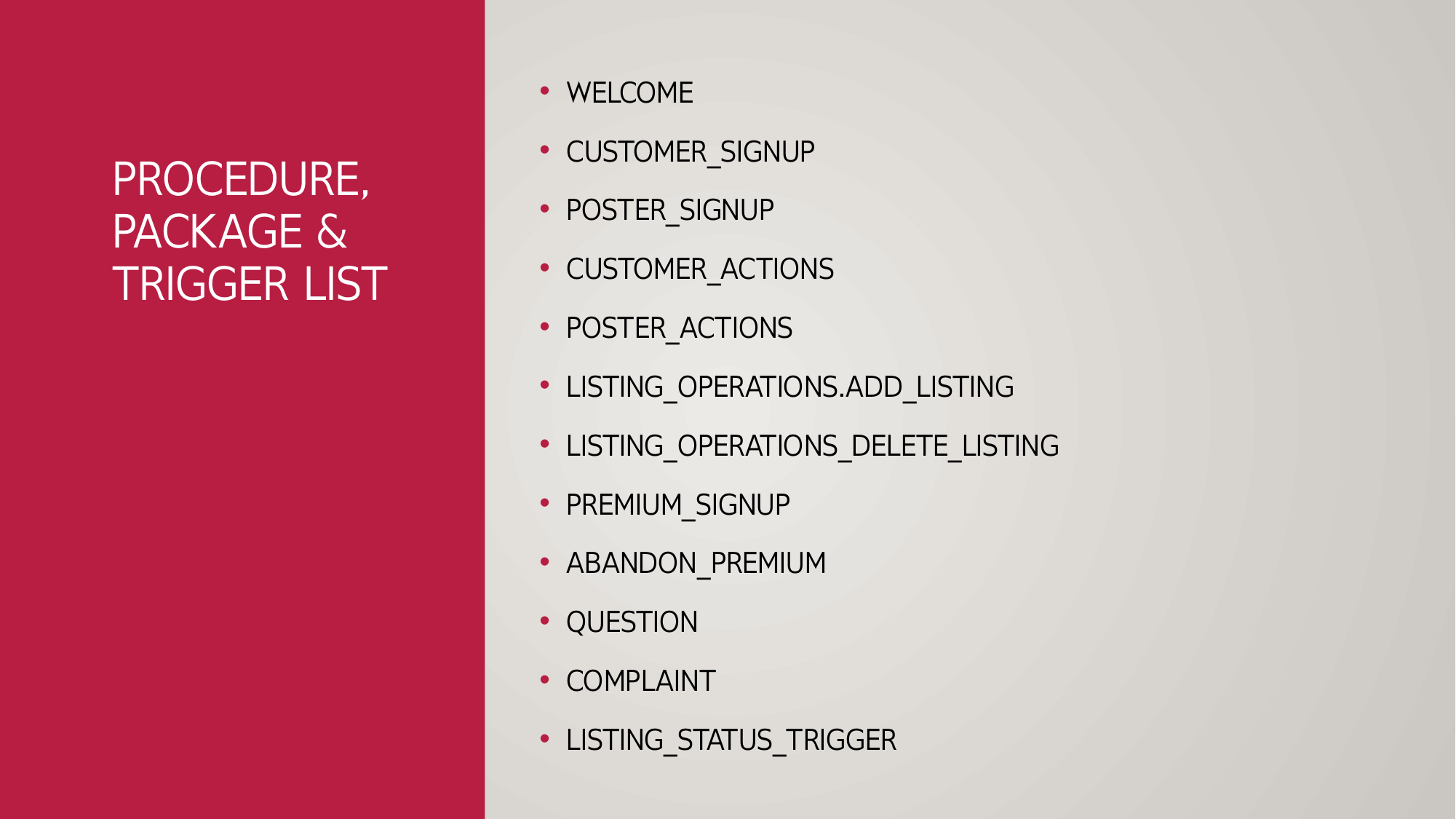

WELCOME
CUSTOMER_SIGNUP
POSTER_SIGNUP
CUSTOMER_ACTIONS
POSTER_ACTIONS
LISTING_OPERATIONS.ADD_LISTING
LISTING_OPERATIONS_DELETE_LISTING
PREMIUM_SIGNUP
ABANDON_PREMIUM
QUESTION
COMPLAINT
LISTING_STATUS_TRIGGER
# Procedure, package & TRIGGER list